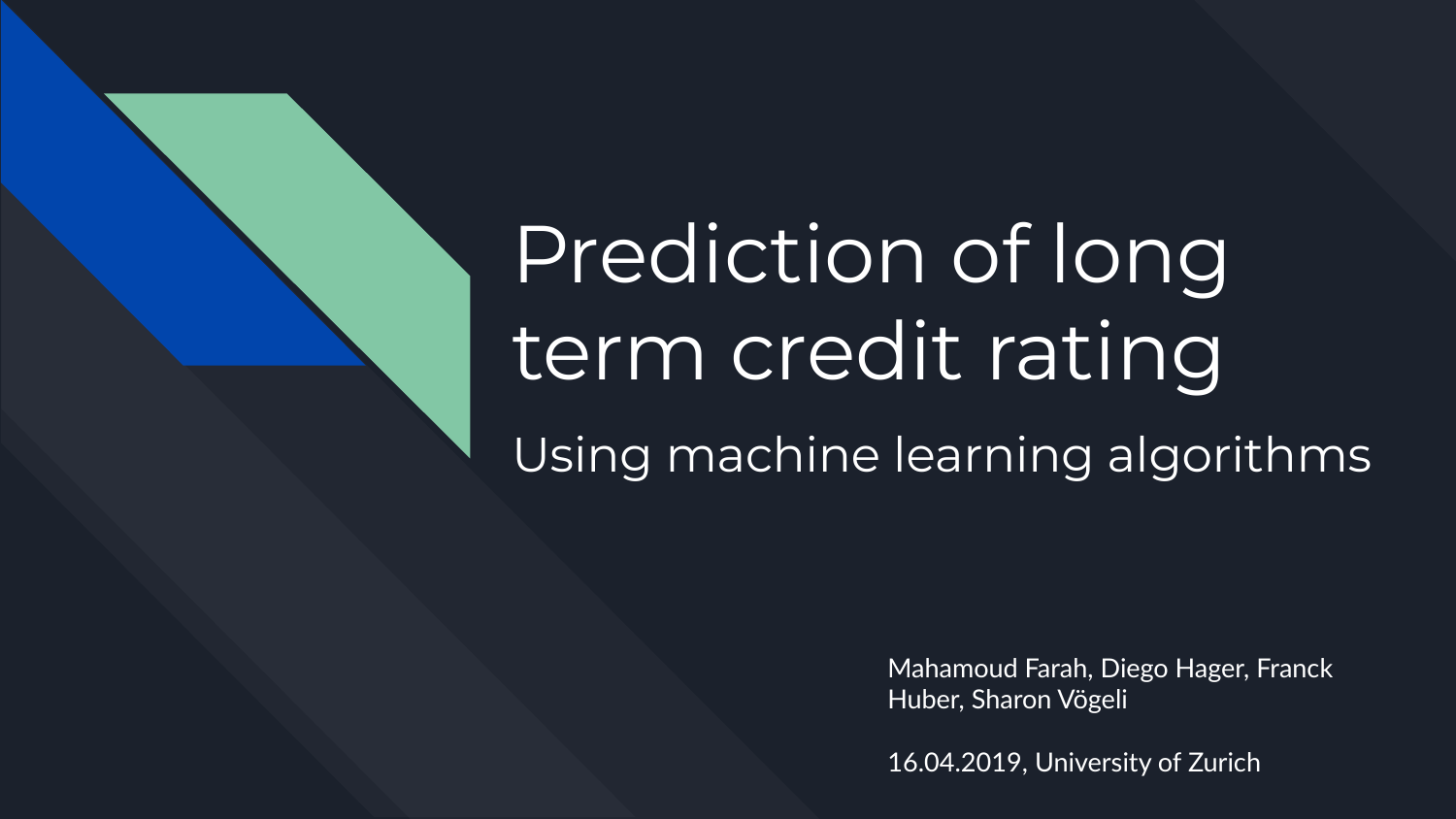

# Prediction of long term credit rating
Using machine learning algorithms
Mahamoud Farah, Diego Hager, Franck Huber, Sharon Vögeli

16.04.2019, University of Zurich